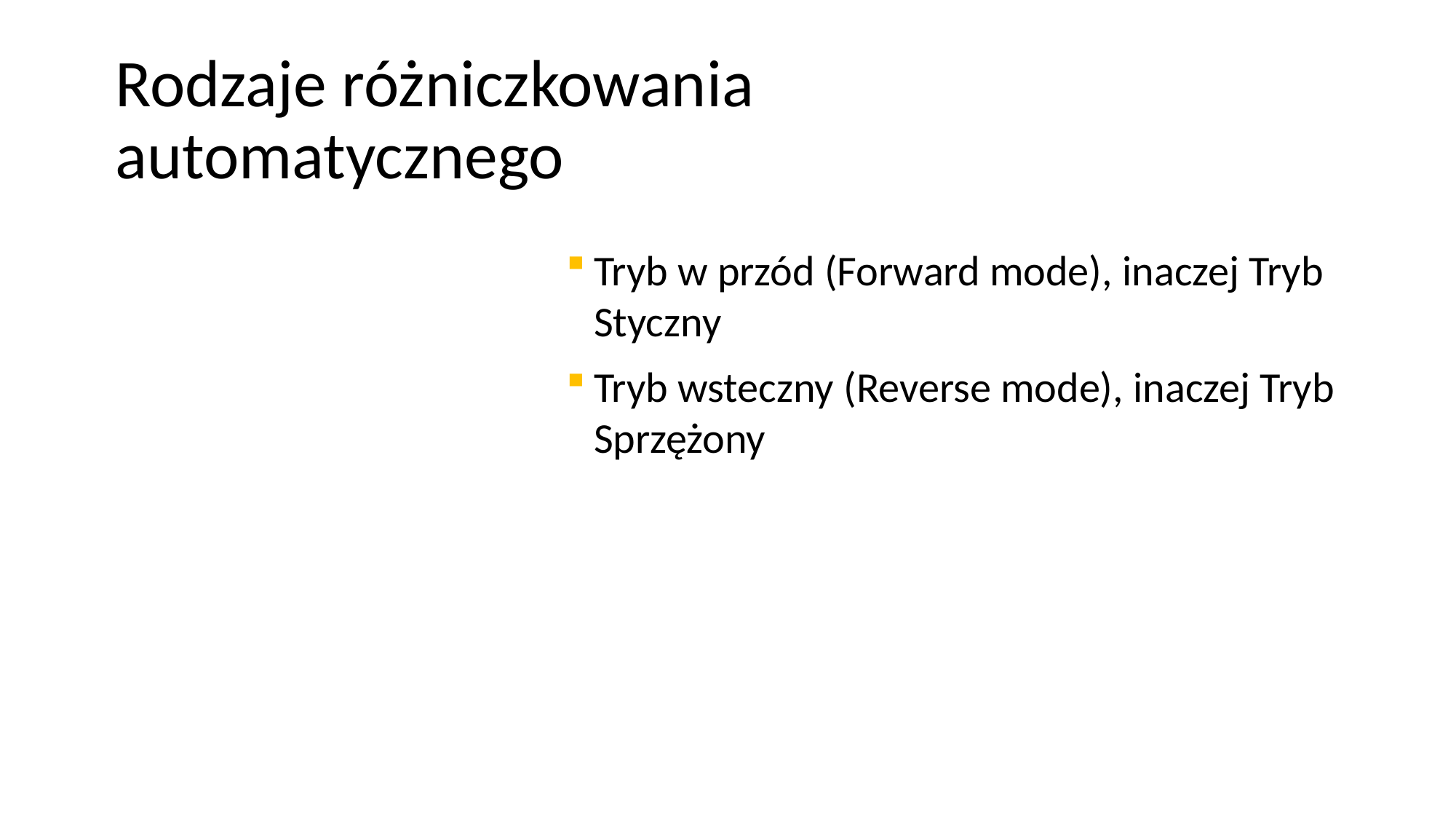

# Rodzaje różniczkowania automatycznego
Tryb w przód (Forward mode), inaczej Tryb Styczny
Tryb wsteczny (Reverse mode), inaczej Tryb Sprzężony